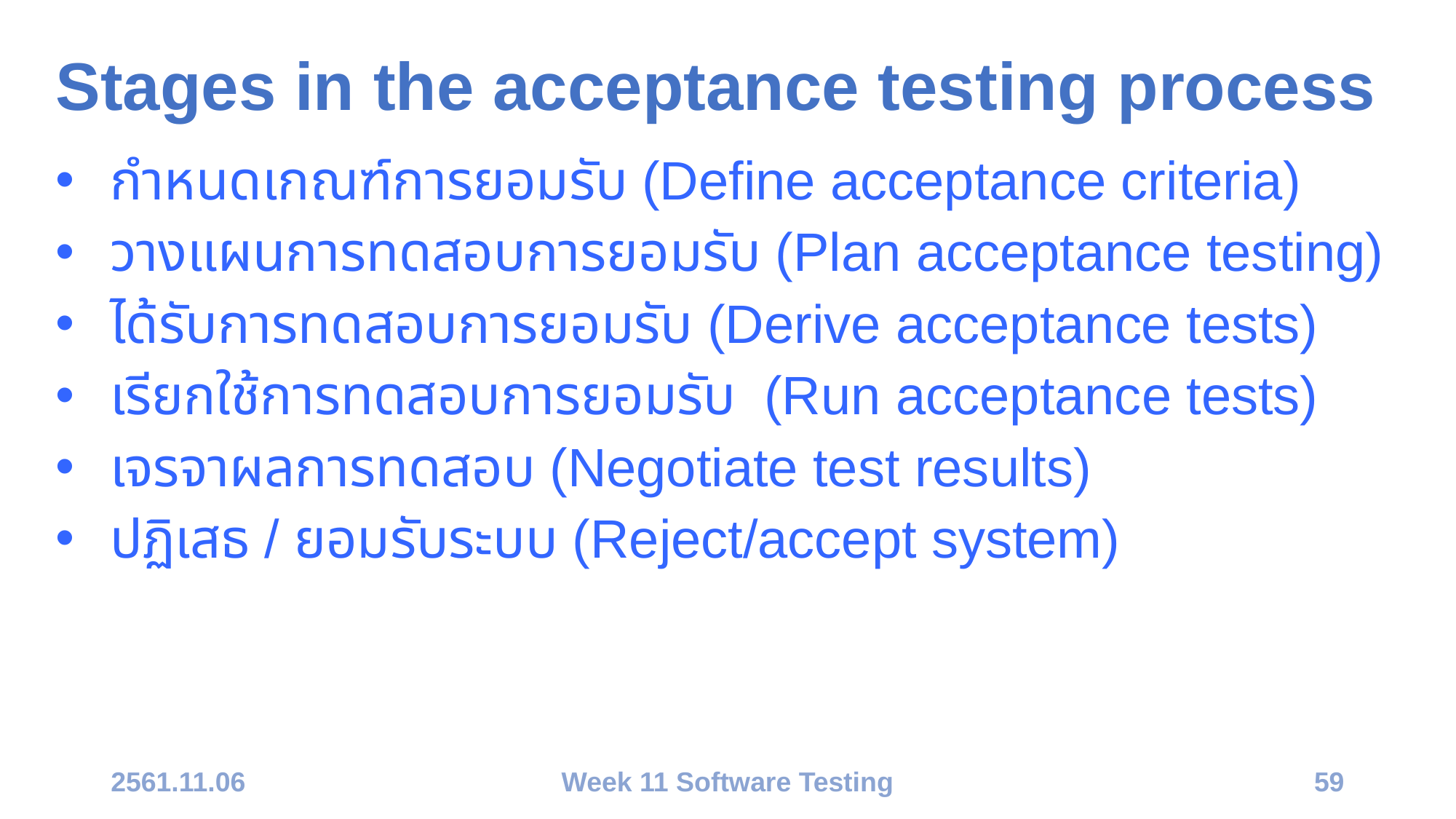

# Stages in the acceptance testing process
กำหนดเกณฑ์การยอมรับ (Define acceptance criteria)
วางแผนการทดสอบการยอมรับ (Plan acceptance testing)
ได้รับการทดสอบการยอมรับ (Derive acceptance tests)
เรียกใช้การทดสอบการยอมรับ  (Run acceptance tests)
เจรจาผลการทดสอบ (Negotiate test results)
ปฏิเสธ / ยอมรับระบบ (Reject/accept system)

2561.11.06
Week 11 Software Testing
59